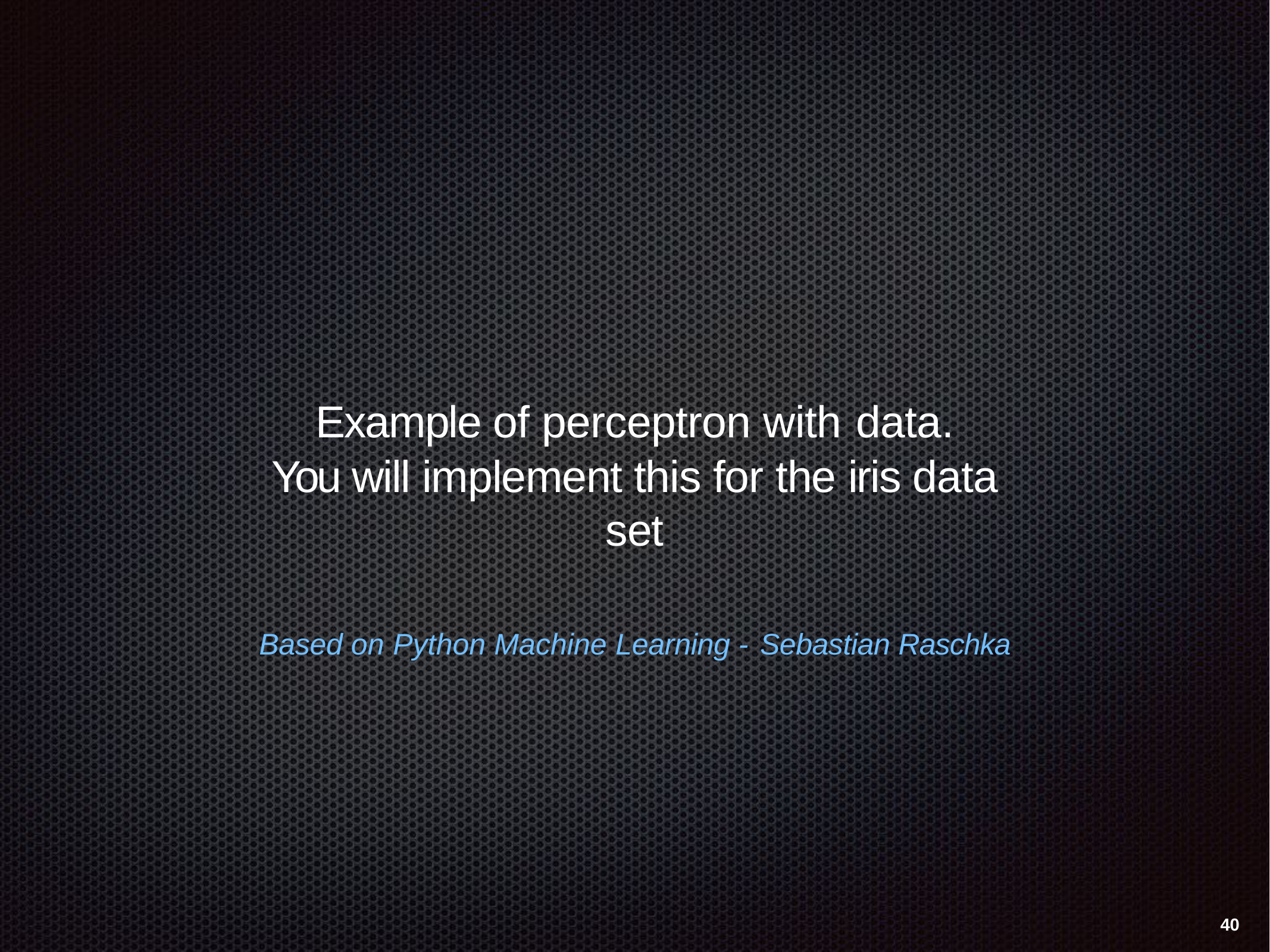

# Example of perceptron with data.
You will implement this for the iris data set
Based on Python Machine Learning - Sebastian Raschka
40